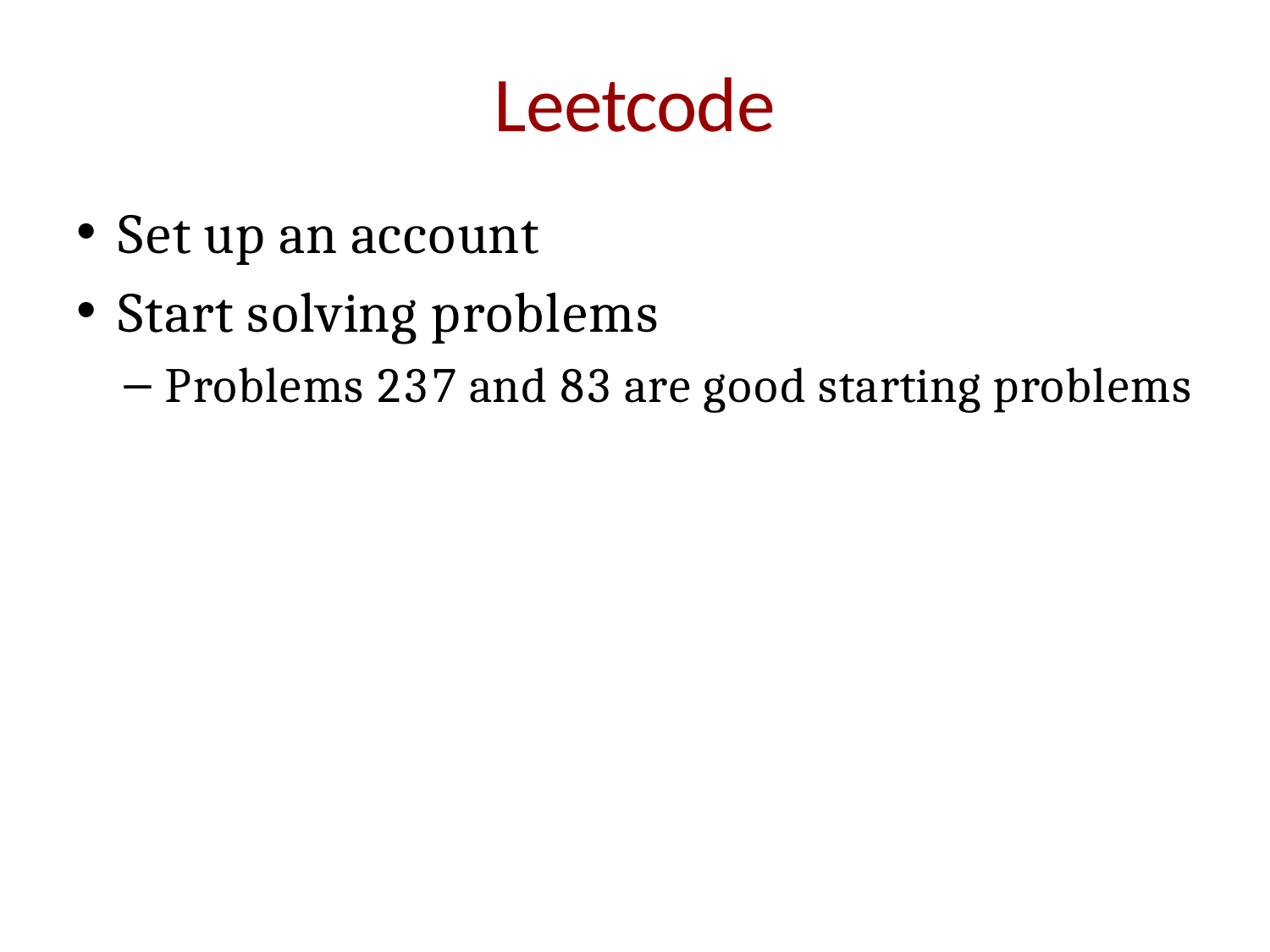

# Leetcode
Set up an account
Start solving problems
Problems 237 and 83 are good starting problems